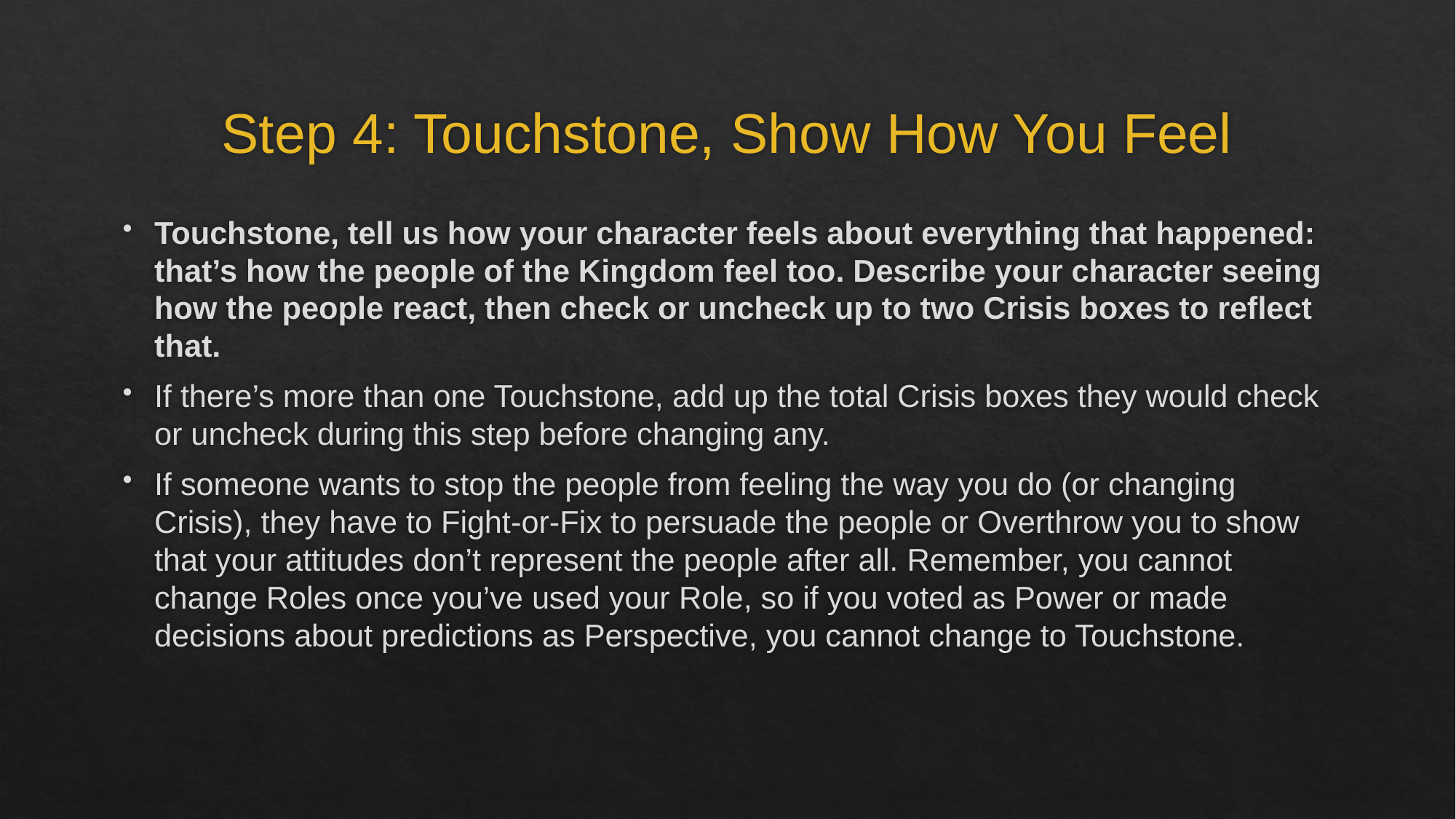

# Step 4: Touchstone, Show How You Feel
Touchstone, tell us how your character feels about everything that happened: that’s how the people of the Kingdom feel too. Describe your character seeing how the people react, then check or uncheck up to two Crisis boxes to reflect that.
If there’s more than one Touchstone, add up the total Crisis boxes they would check or uncheck during this step before changing any.
If someone wants to stop the people from feeling the way you do (or changing Crisis), they have to Fight-or-Fix to persuade the people or Overthrow you to show that your attitudes don’t represent the people after all. Remember, you cannot change Roles once you’ve used your Role, so if you voted as Power or made decisions about predictions as Perspective, you cannot change to Touchstone.